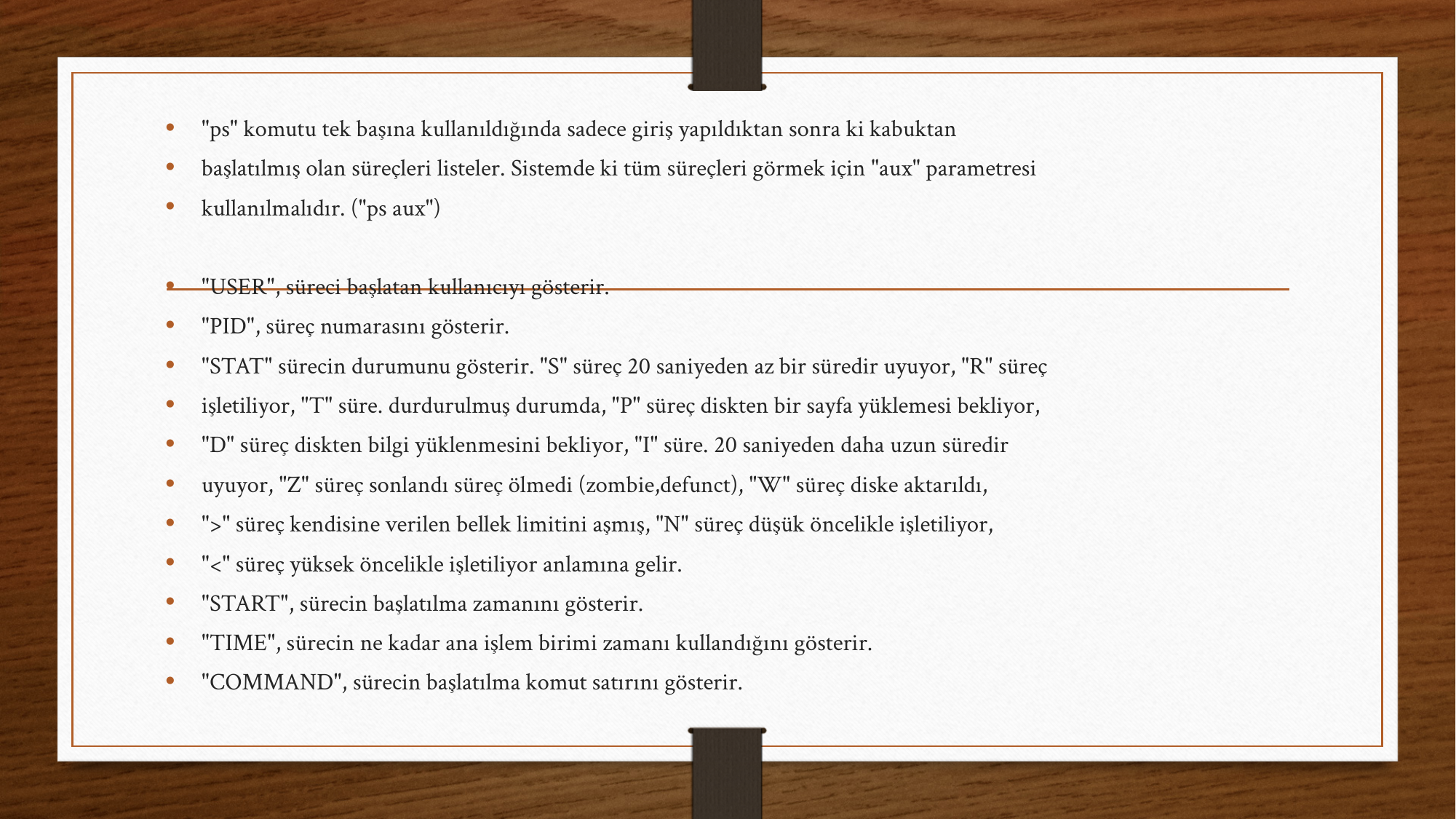

"ps" komutu tek başına kullanıldığında sadece giriş yapıldıktan sonra ki kabuktan
başlatılmış olan süreçleri listeler. Sistemde ki tüm süreçleri görmek için "aux" parametresi
kullanılmalıdır. ("ps aux")

"USER", süreci başlatan kullanıcıyı gösterir.
"PID", süreç numarasını gösterir.
"STAT" sürecin durumunu gösterir. "S" süreç 20 saniyeden az bir süredir uyuyor, "R" süreç
işletiliyor, "T" süre. durdurulmuş durumda, "P" süreç diskten bir sayfa yüklemesi bekliyor,
"D" süreç diskten bilgi yüklenmesini bekliyor, "I" süre. 20 saniyeden daha uzun süredir
uyuyor, "Z" süreç sonlandı süreç ölmedi (zombie,defunct), "W" süreç diske aktarıldı,
">" süreç kendisine verilen bellek limitini aşmış, "N" süreç düşük öncelikle işletiliyor,
"<" süreç yüksek öncelikle işletiliyor anlamına gelir.
"START", sürecin başlatılma zamanını gösterir.
"TIME", sürecin ne kadar ana işlem birimi zamanı kullandığını gösterir.
"COMMAND", sürecin başlatılma komut satırını gösterir.